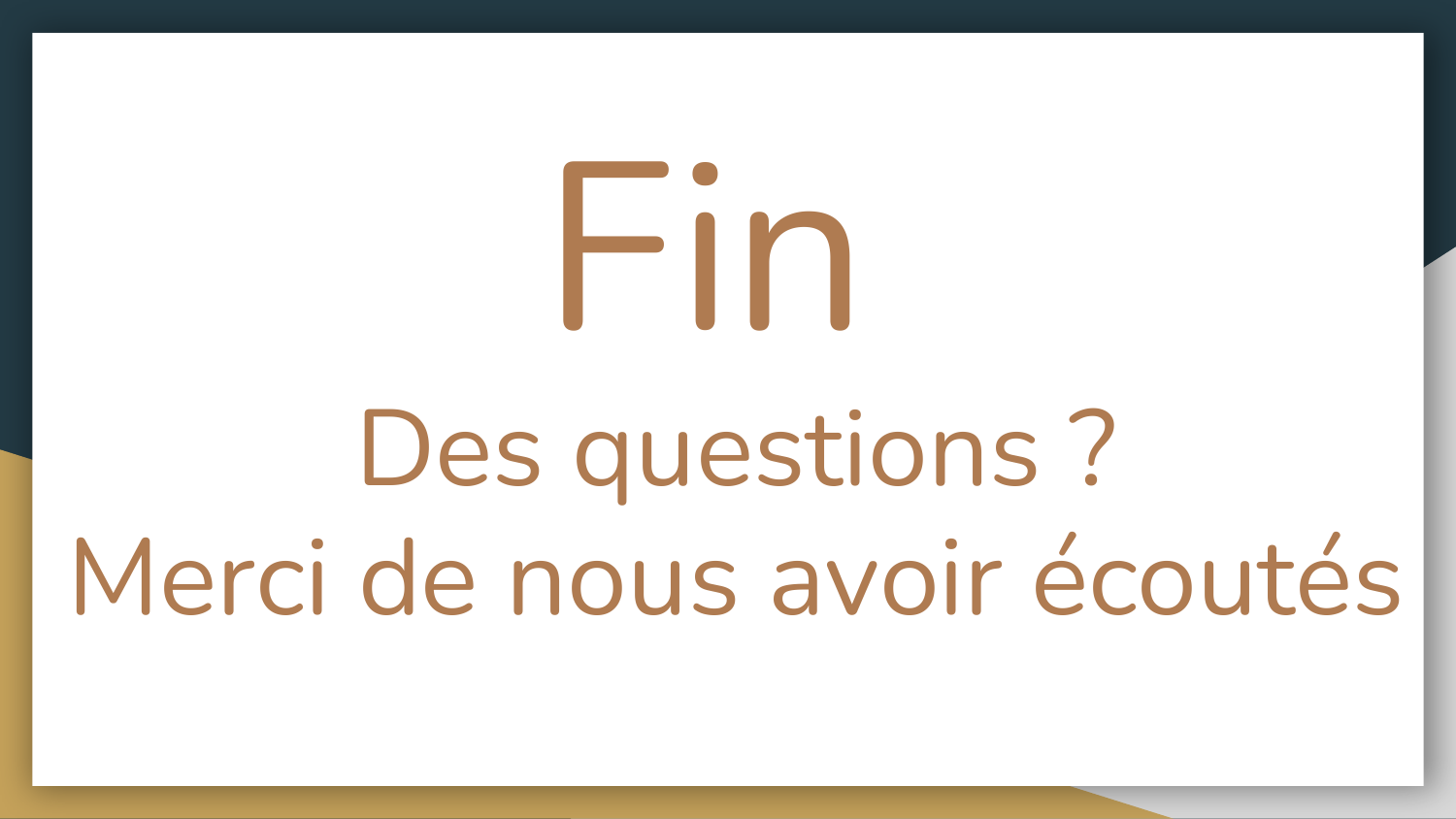

# Fin
Des questions ?
Merci de nous avoir écoutés